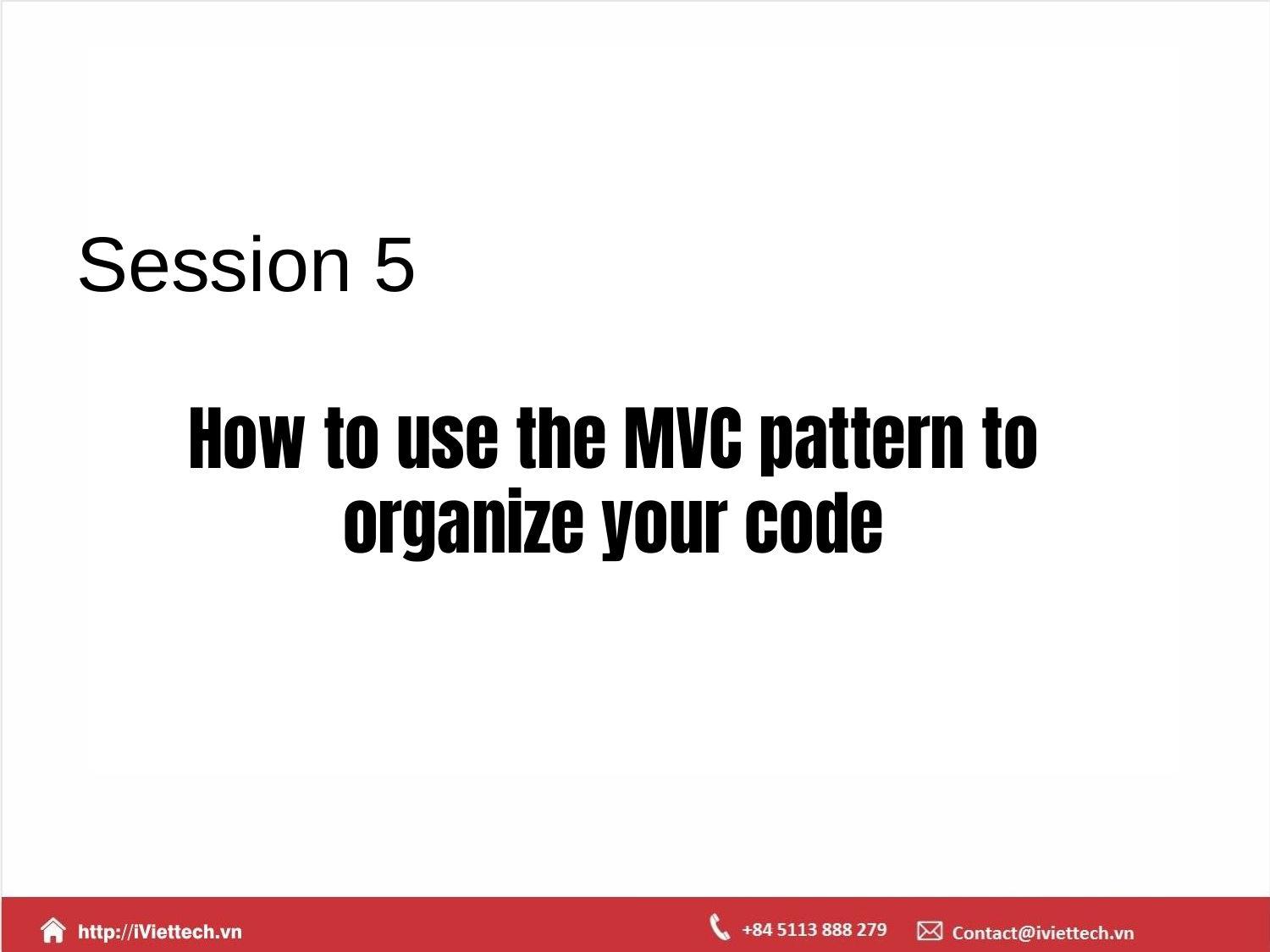

# Session 5
How to use the MVC pattern to organize your code